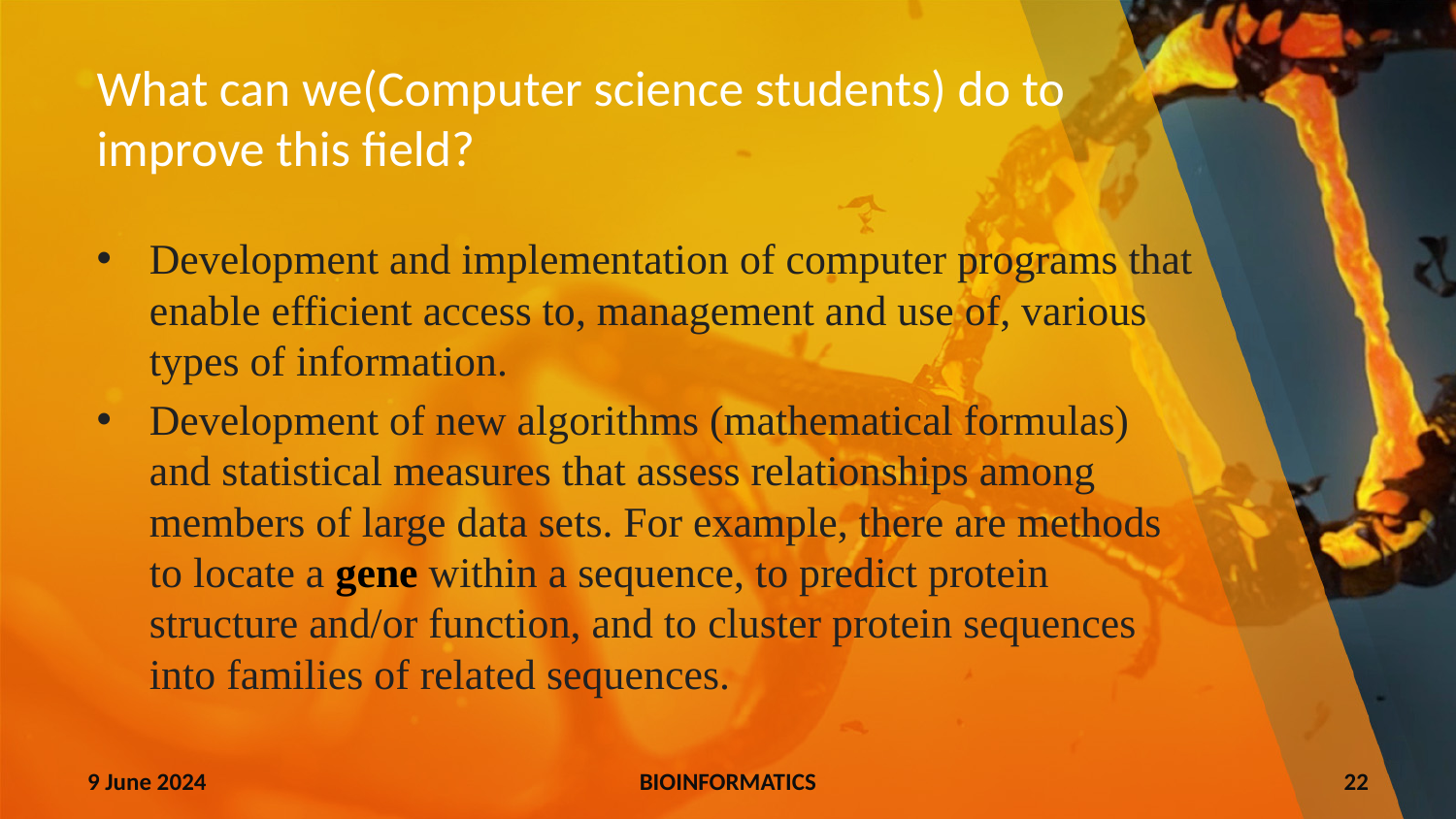

# What can we(Computer science students) do to improve this field?
Development and implementation of computer programs that enable efficient access to, management and use of, various types of information.
Development of new algorithms (mathematical formulas) and statistical measures that assess relationships among members of large data sets. For example, there are methods to locate a gene within a sequence, to predict protein structure and/or function, and to cluster protein sequences into families of related sequences.

9 June 2024
BIOINFORMATICS
22